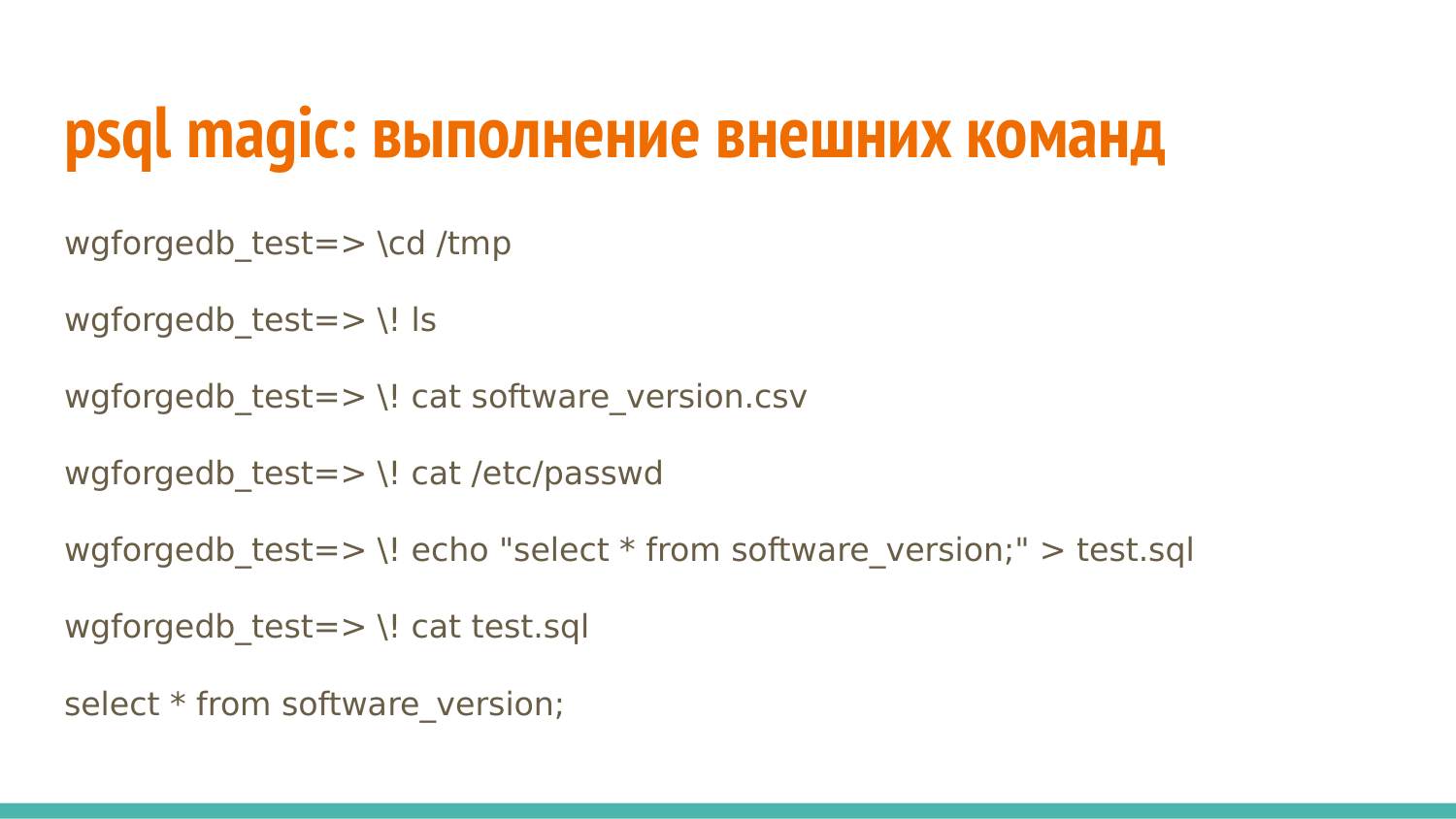

# psql magic: выполнение внешних команд
wgforgedb_test=> \cd /tmp
wgforgedb_test=> \! ls
wgforgedb_test=> \! cat software_version.csv
wgforgedb_test=> \! cat /etc/passwd
wgforgedb_test=> \! echo "select * from software_version;" > test.sql
wgforgedb_test=> \! cat test.sql
select * from software_version;